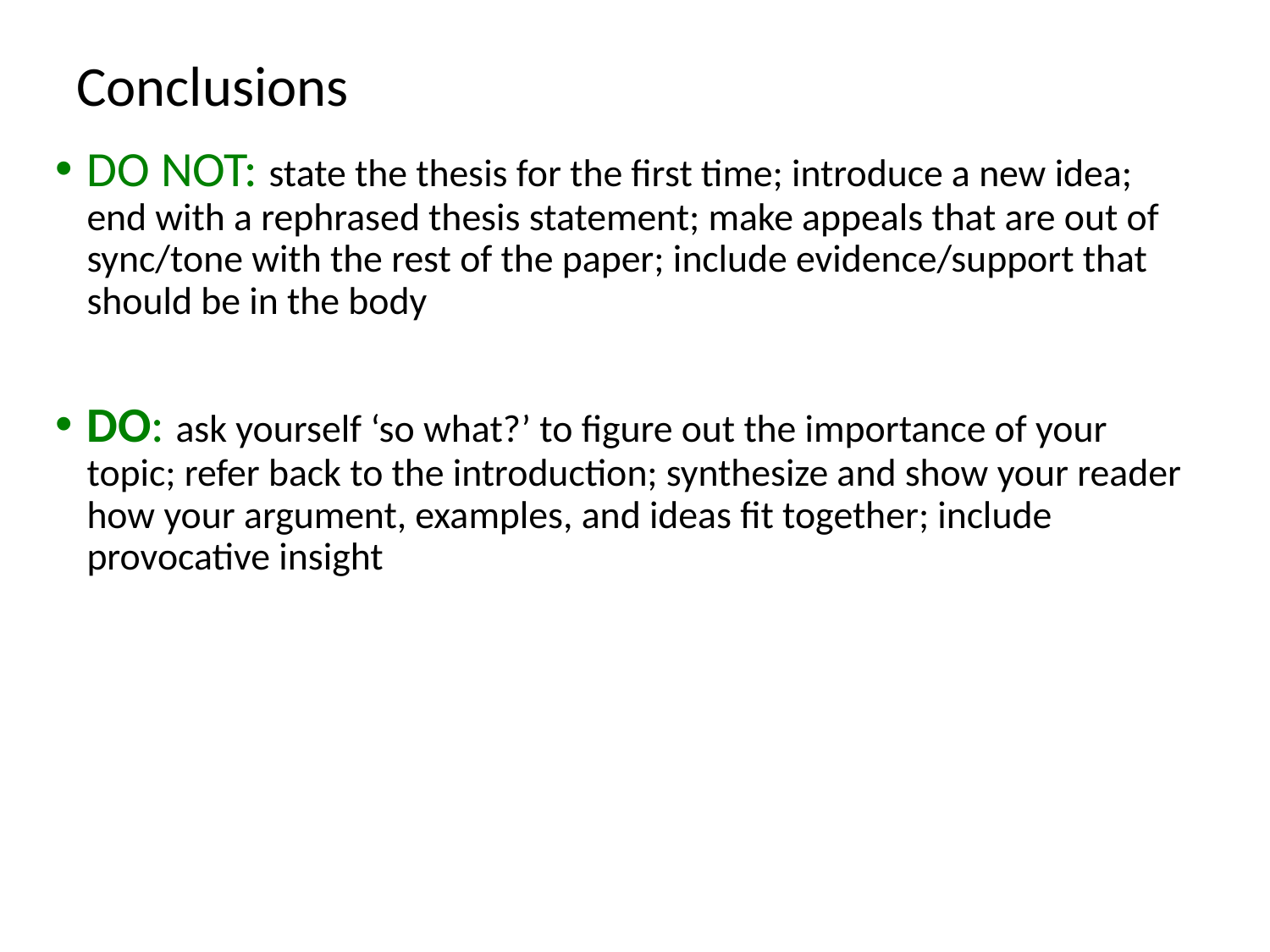

# Conclusions
DO NOT: state the thesis for the first time; introduce a new idea; end with a rephrased thesis statement; make appeals that are out of sync/tone with the rest of the paper; include evidence/support that should be in the body

DO: ask yourself ‘so what?’ to figure out the importance of your topic; refer back to the introduction; synthesize and show your reader how your argument, examples, and ideas fit together; include provocative insight